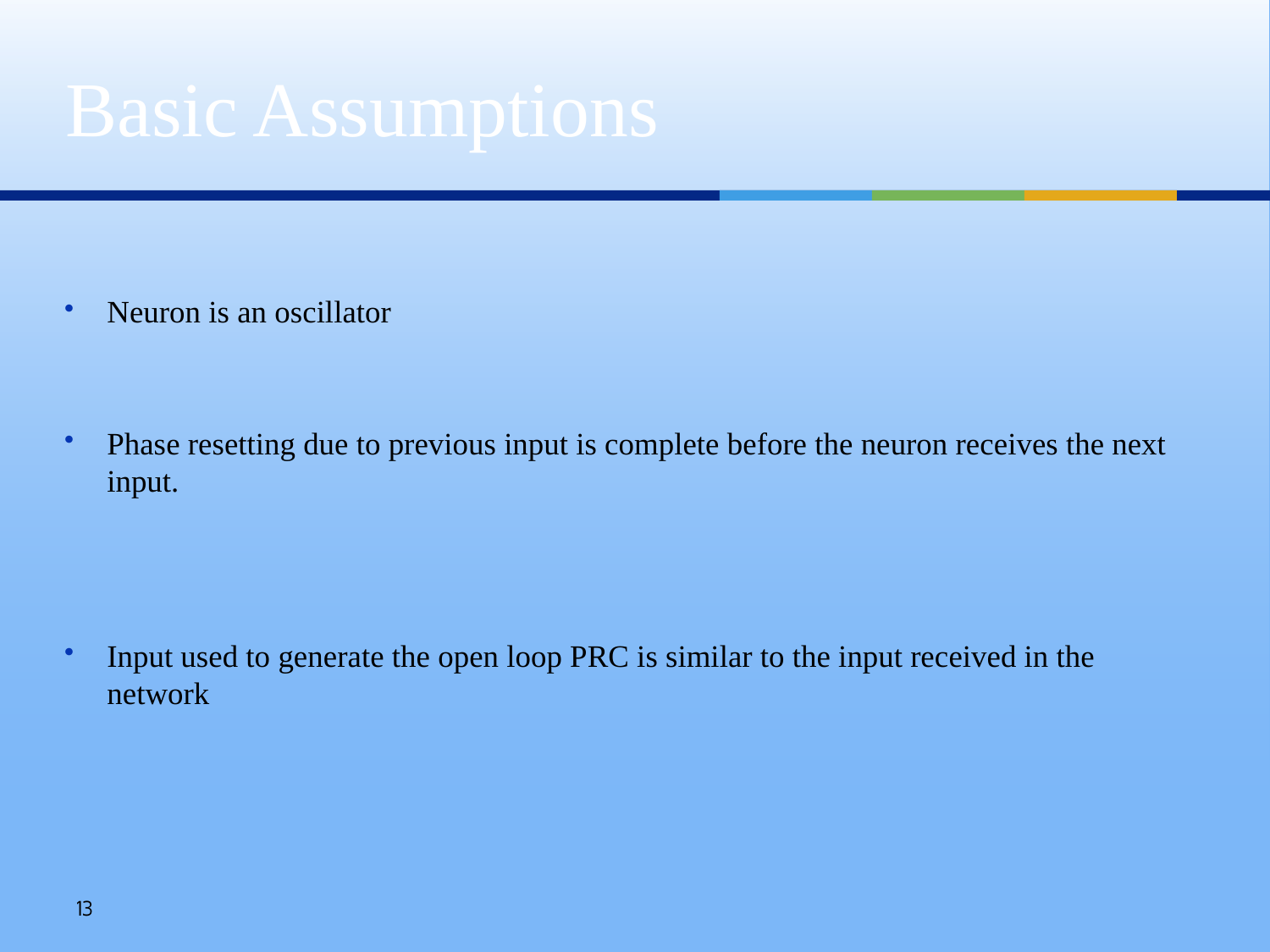

# Basic Assumptions
Neuron is an oscillator

Phase resetting due to previous input is complete before the neuron receives the next input.

Input used to generate the open loop PRC is similar to the input received in the network

13